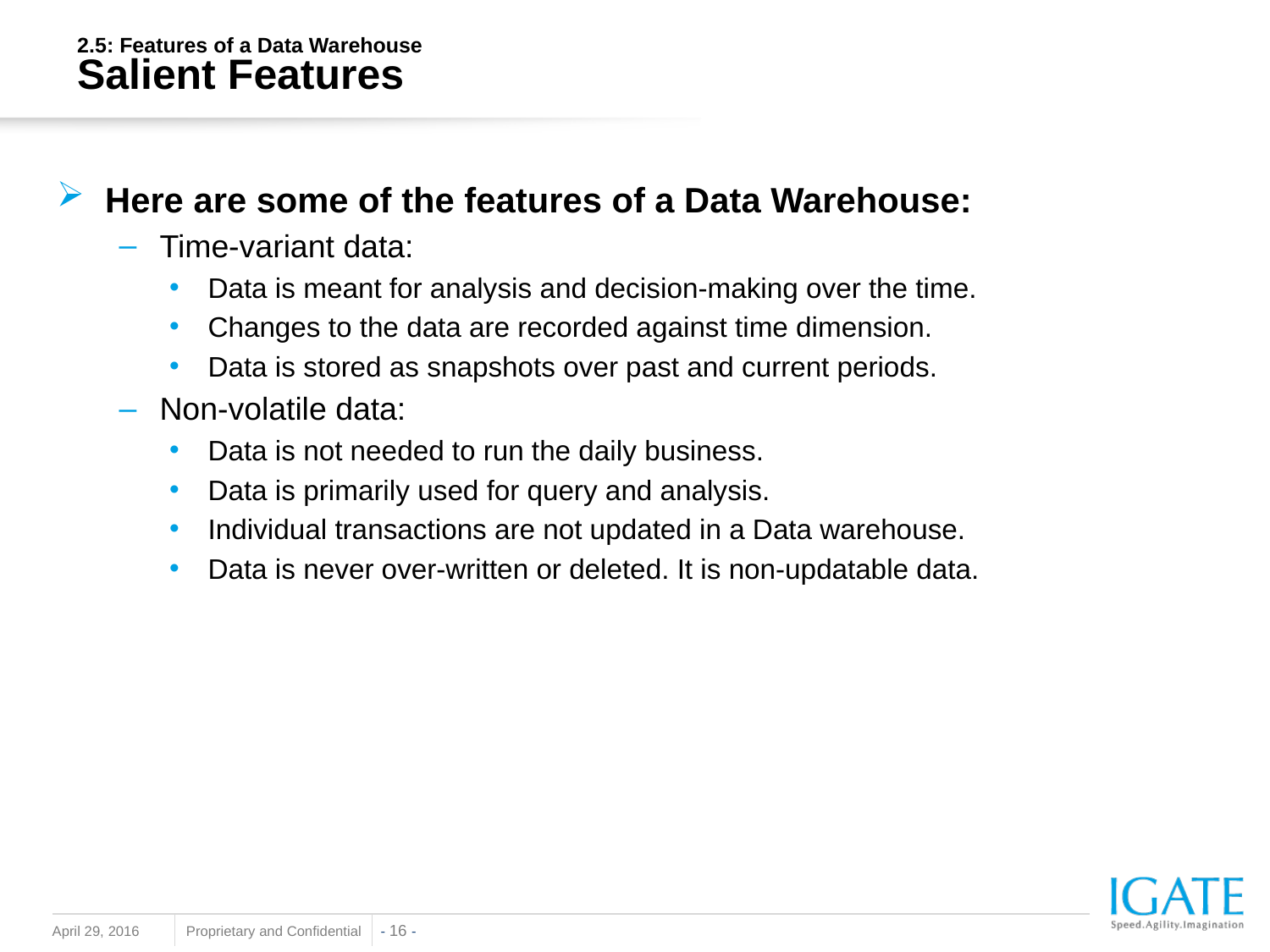

2.5: Features of a Data Warehouse
Salient Features
Here are some of the features of a Data Warehouse:
Time-variant data:
Data is meant for analysis and decision-making over the time.
Changes to the data are recorded against time dimension.
Data is stored as snapshots over past and current periods.
Non-volatile data:
Data is not needed to run the daily business.
Data is primarily used for query and analysis.
Individual transactions are not updated in a Data warehouse.
Data is never over-written or deleted. It is non-updatable data.